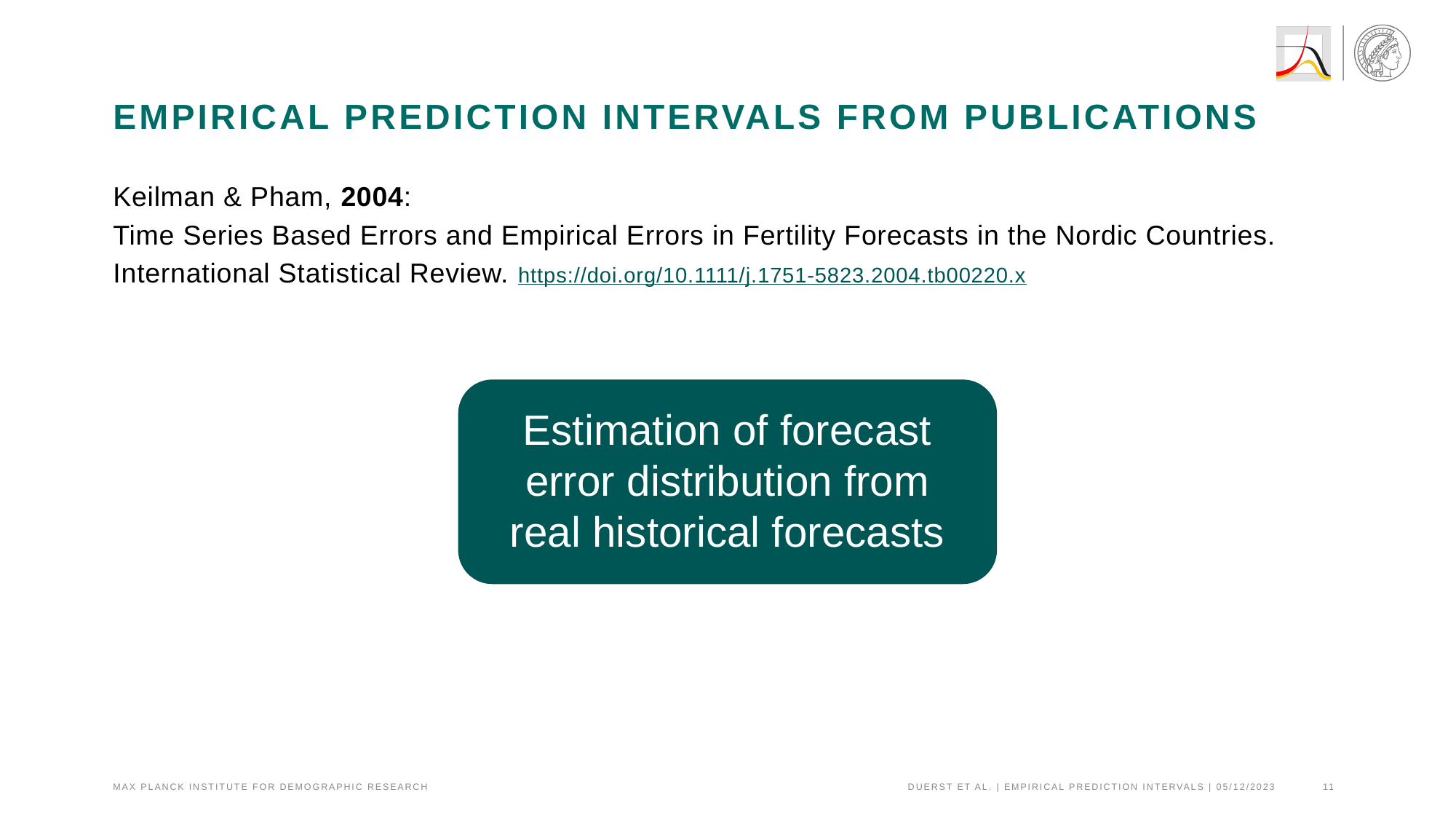

# Empirical Prediction intervals From Publications
Keilman & Pham, 2004:
Time Series Based Errors and Empirical Errors in Fertility Forecasts in the Nordic Countries.
International Statistical Review. https://doi.org/10.1111/j.1751-5823.2004.tb00220.x

Estimation of forecast error distribution from real historical forecasts

Max Planck Institute for demographic research	 Duerst et al. | Empirical Prediction Intervals | 05/12/2023 	11